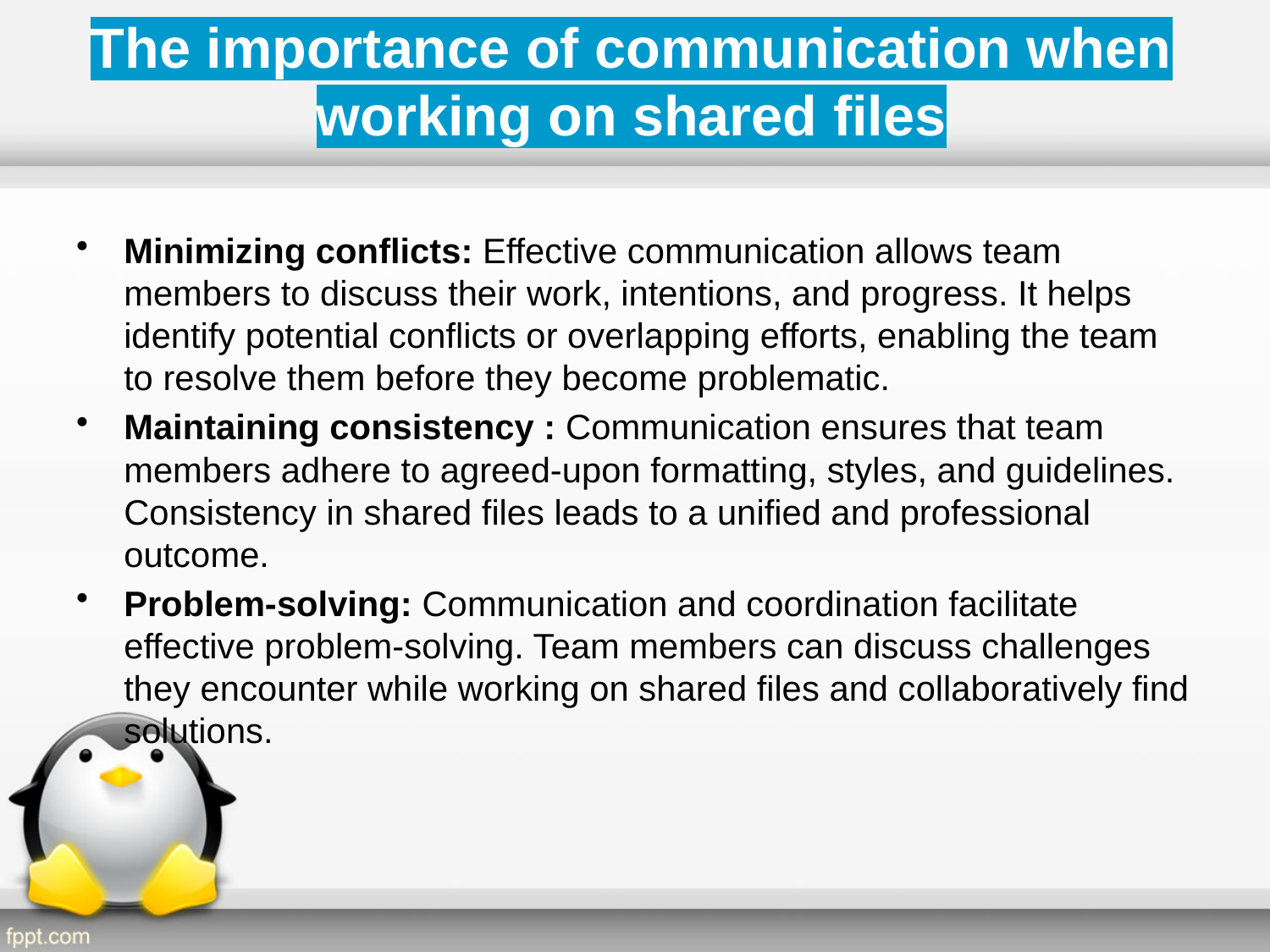

# The importance of communication when working on shared files
Minimizing conflicts: Effective communication allows team members to discuss their work, intentions, and progress. It helps identify potential conflicts or overlapping efforts, enabling the team to resolve them before they become problematic.
Maintaining consistency : Communication ensures that team members adhere to agreed-upon formatting, styles, and guidelines. Consistency in shared files leads to a unified and professional outcome.
Problem-solving: Communication and coordination facilitate effective problem-solving. Team members can discuss challenges they encounter while working on shared files and collaboratively find solutions.